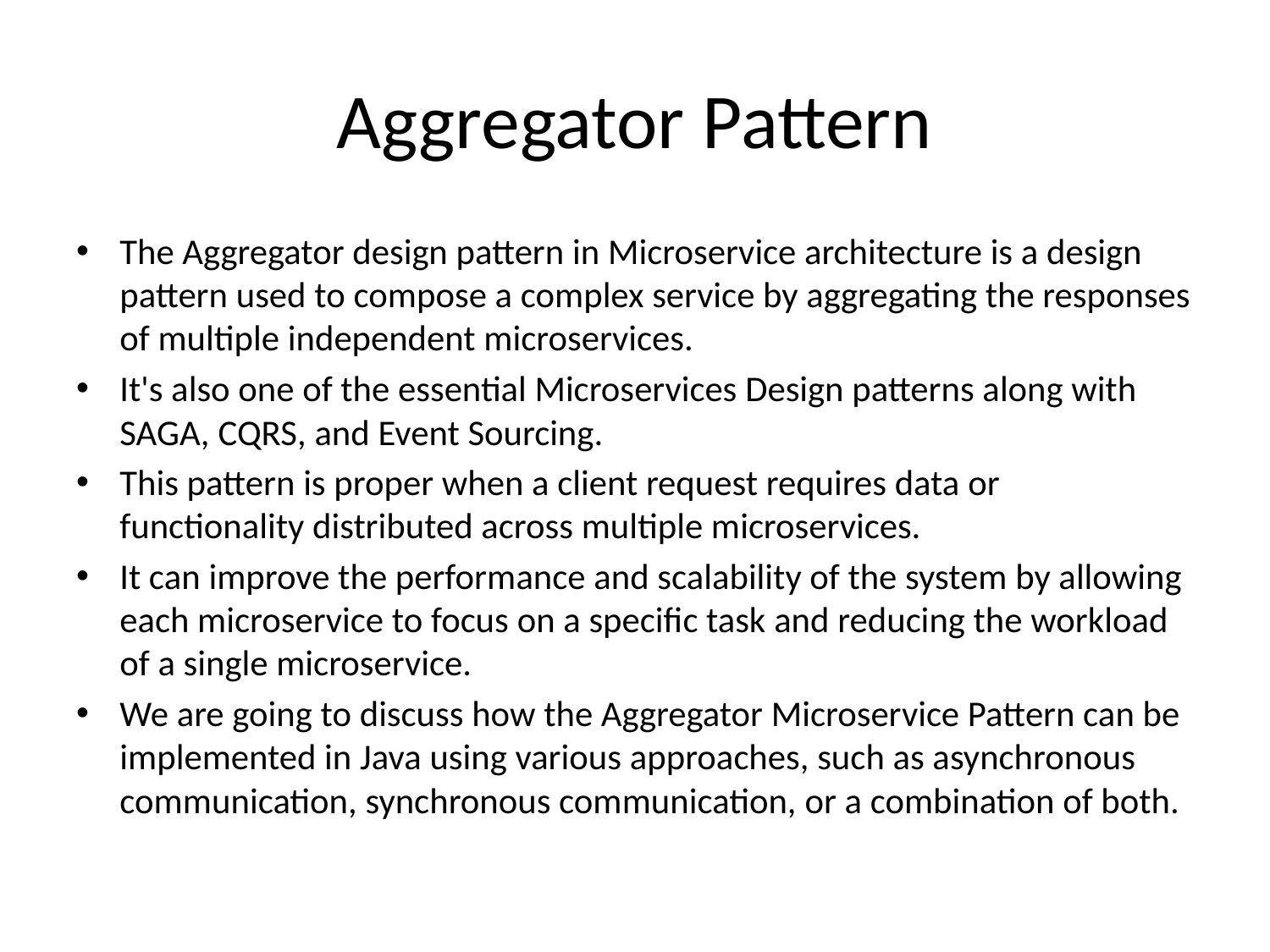

# Aggregator Pattern
The Aggregator design pattern in Microservice architecture is a design pattern used to compose a complex service by aggregating the responses of multiple independent microservices.
It's also one of the essential Microservices Design patterns along with SAGA, CQRS, and Event Sourcing.
This pattern is proper when a client request requires data or functionality distributed across multiple microservices.
It can improve the performance and scalability of the system by allowing each microservice to focus on a specific task and reducing the workload of a single microservice.
We are going to discuss how the Aggregator Microservice Pattern can be implemented in Java using various approaches, such as asynchronous communication, synchronous communication, or a combination of both.